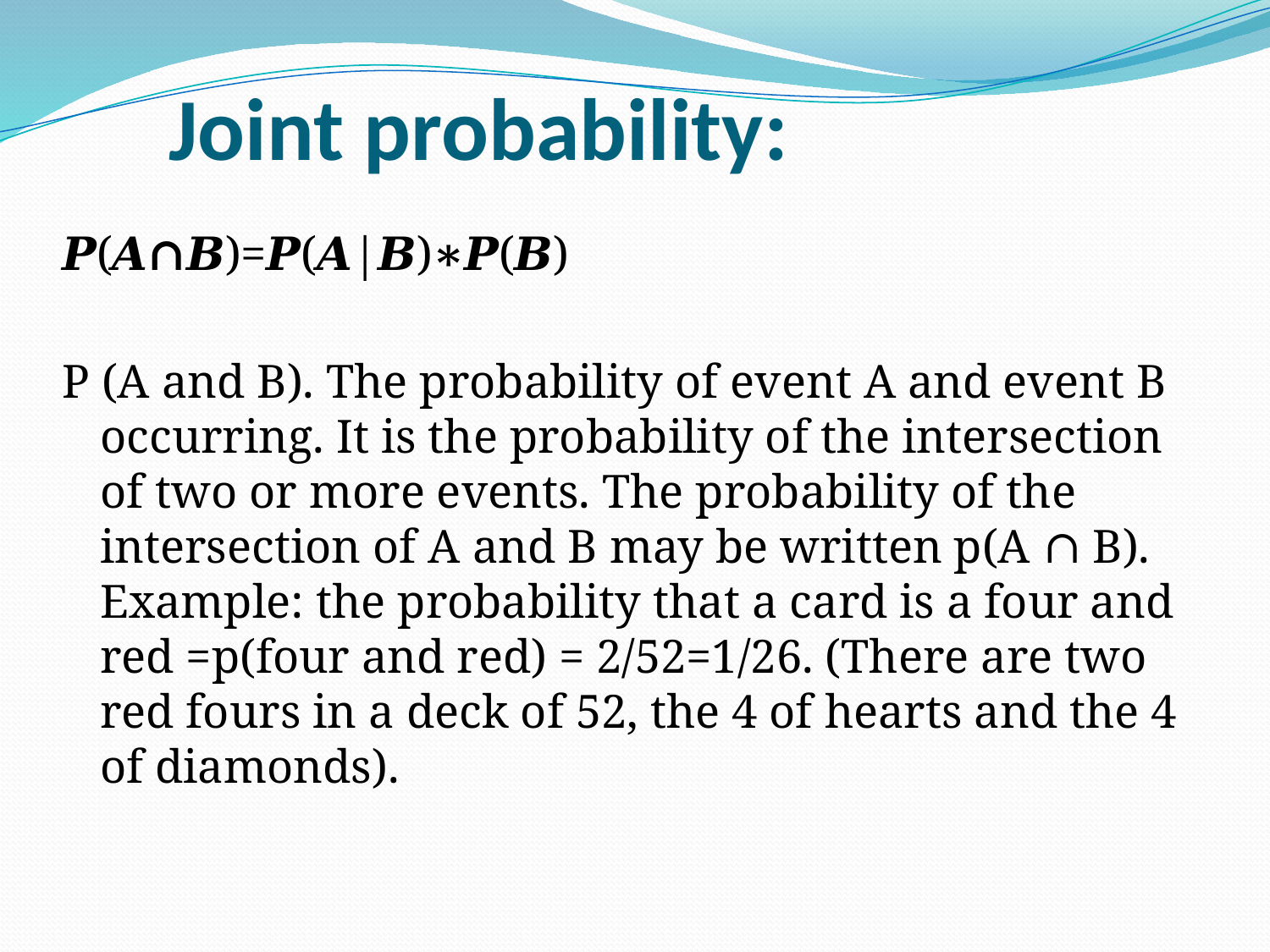

# Joint probability:
𝑷(𝑨∩𝑩)=𝑷(𝑨|𝑩)∗𝑷(𝑩)

P (A and B). The probability of event A and event B occurring. It is the probability of the intersection of two or more events. The probability of the intersection of A and B may be written p(A ∩ B). Example: the probability that a card is a four and red =p(four and red) = 2/52=1/26. (There are two red fours in a deck of 52, the 4 of hearts and the 4 of diamonds).